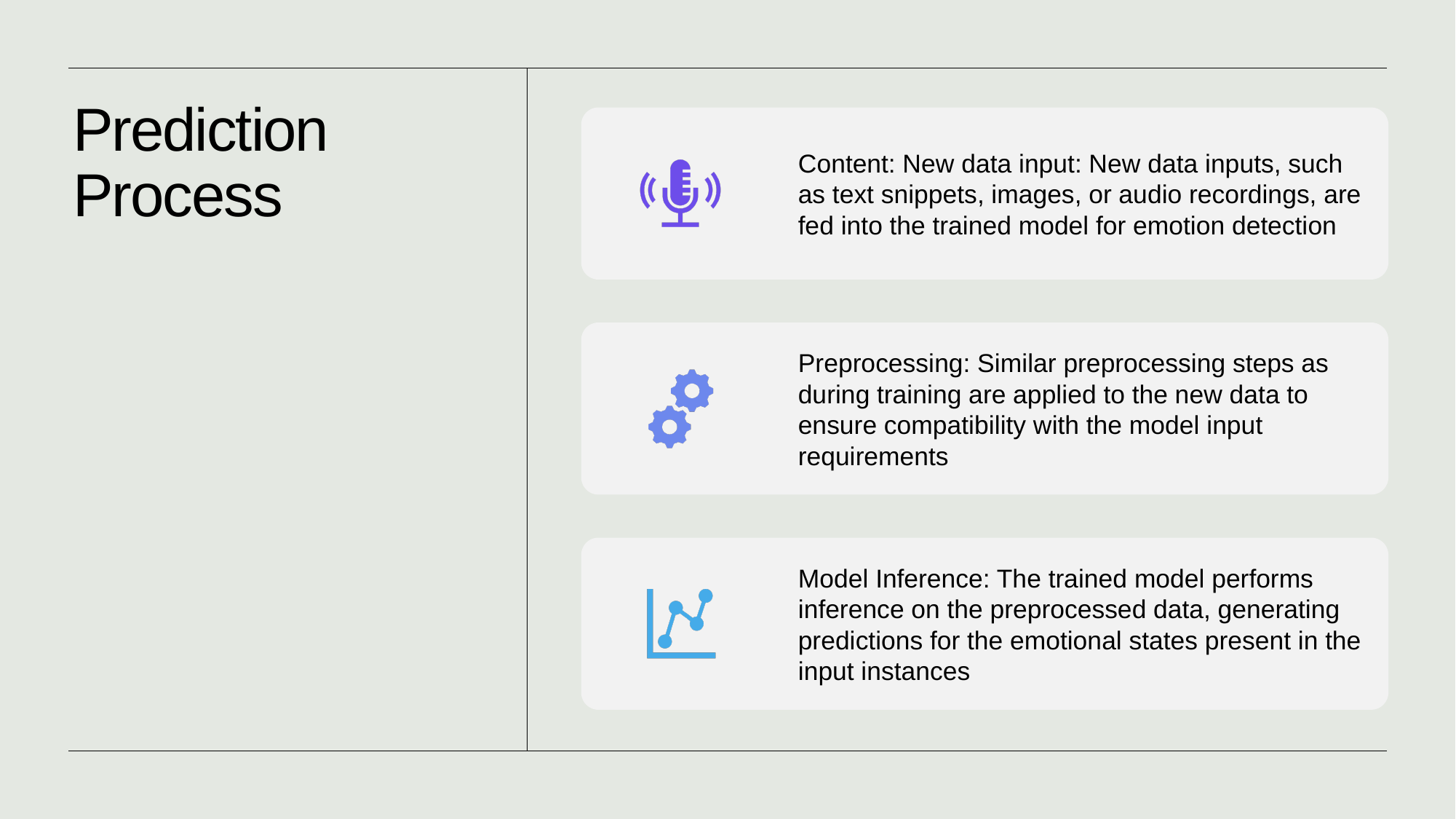

# Prediction Process
Content: New data input: New data inputs, such as text snippets, images, or audio recordings, are fed into the trained model for emotion detection
Preprocessing: Similar preprocessing steps as during training are applied to the new data to ensure compatibility with the model input requirements
Model Inference: The trained model performs inference on the preprocessed data, generating predictions for the emotional states present in the input instances